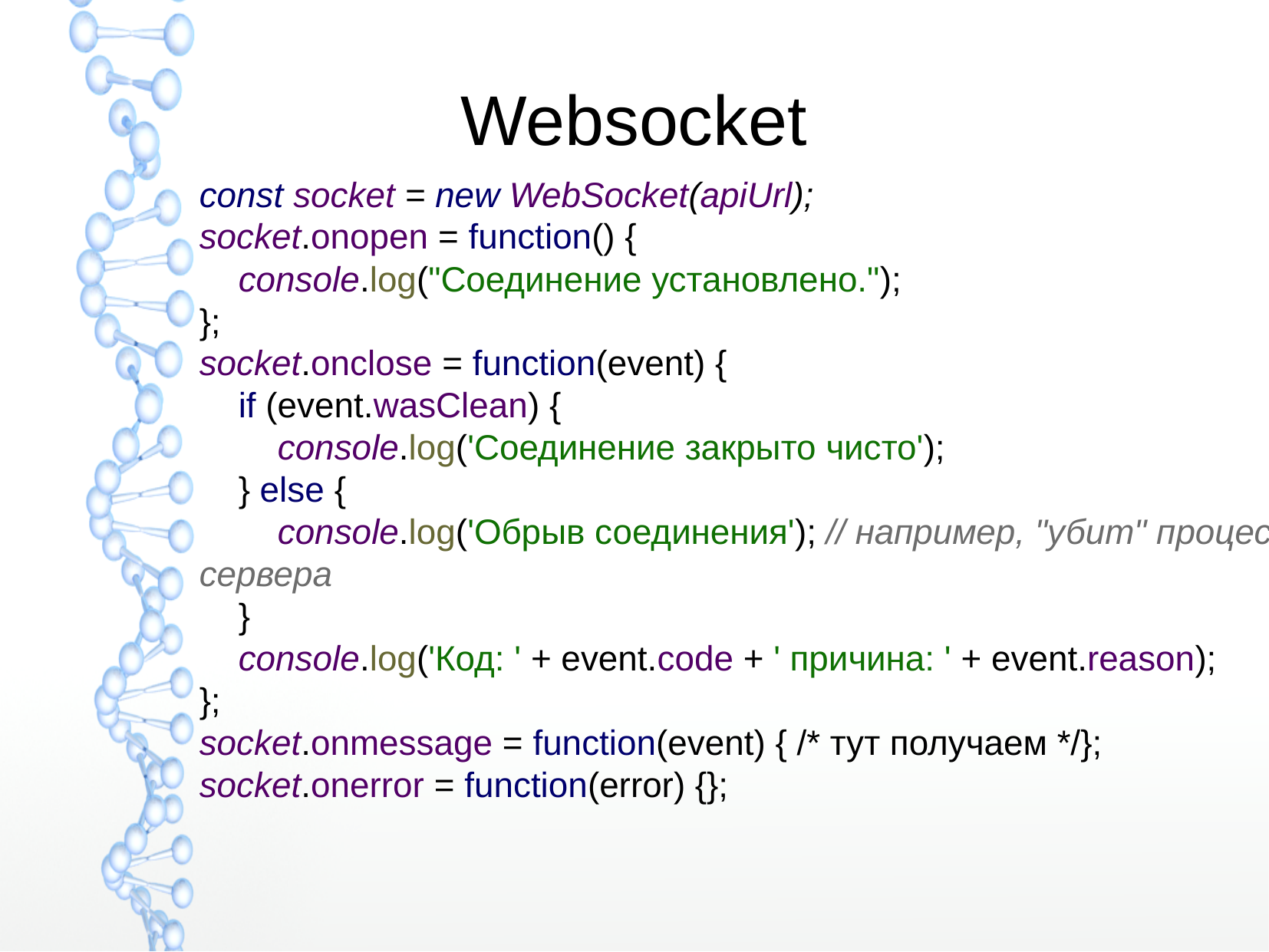

Websocket
const socket = new WebSocket(apiUrl);
socket.onopen = function() {
    console.log("Соединение установлено.");
};
socket.onclose = function(event) {
    if (event.wasClean) {
        console.log('Соединение закрыто чисто');
    } else {
        console.log('Обрыв соединения'); // например, "убит" процесс сервера
    }
    console.log('Код: ' + event.code + ' причина: ' + event.reason);
};
socket.onmessage = function(event) { /* тут получаем */};
socket.onerror = function(error) {};